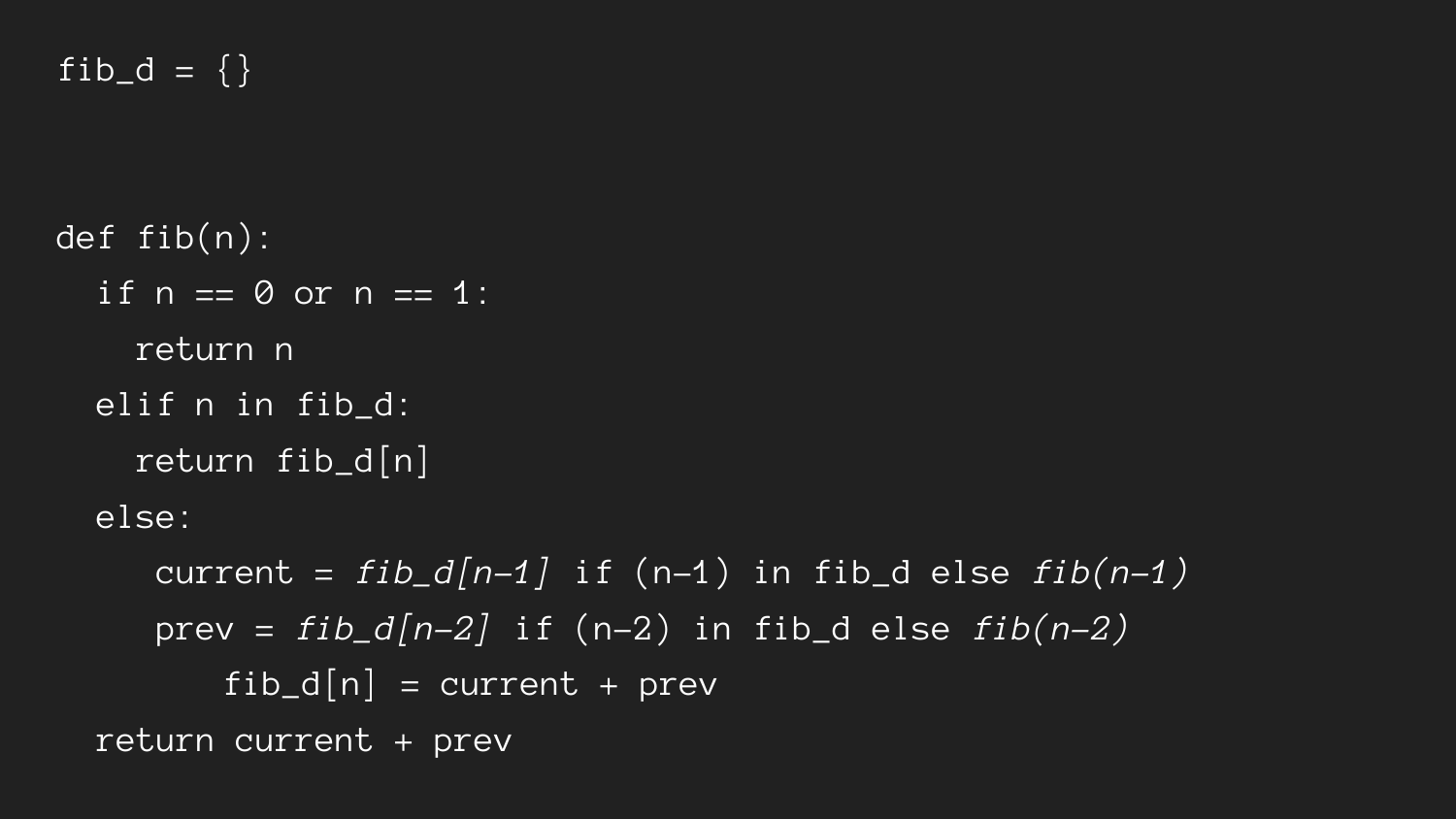

fib_d = {}

def fib(n):
  if n == 0 or n == 1:
    return n
  elif n in fib_d:
    return fib_d[n]
  else:
     current = fib_d[n-1] if (n-1) in fib_d else fib(n-1)
     prev = fib_d[n-2] if (n-2) in fib_d else fib(n-2)
	 fib_d[n] = current + prev
  return current + prev